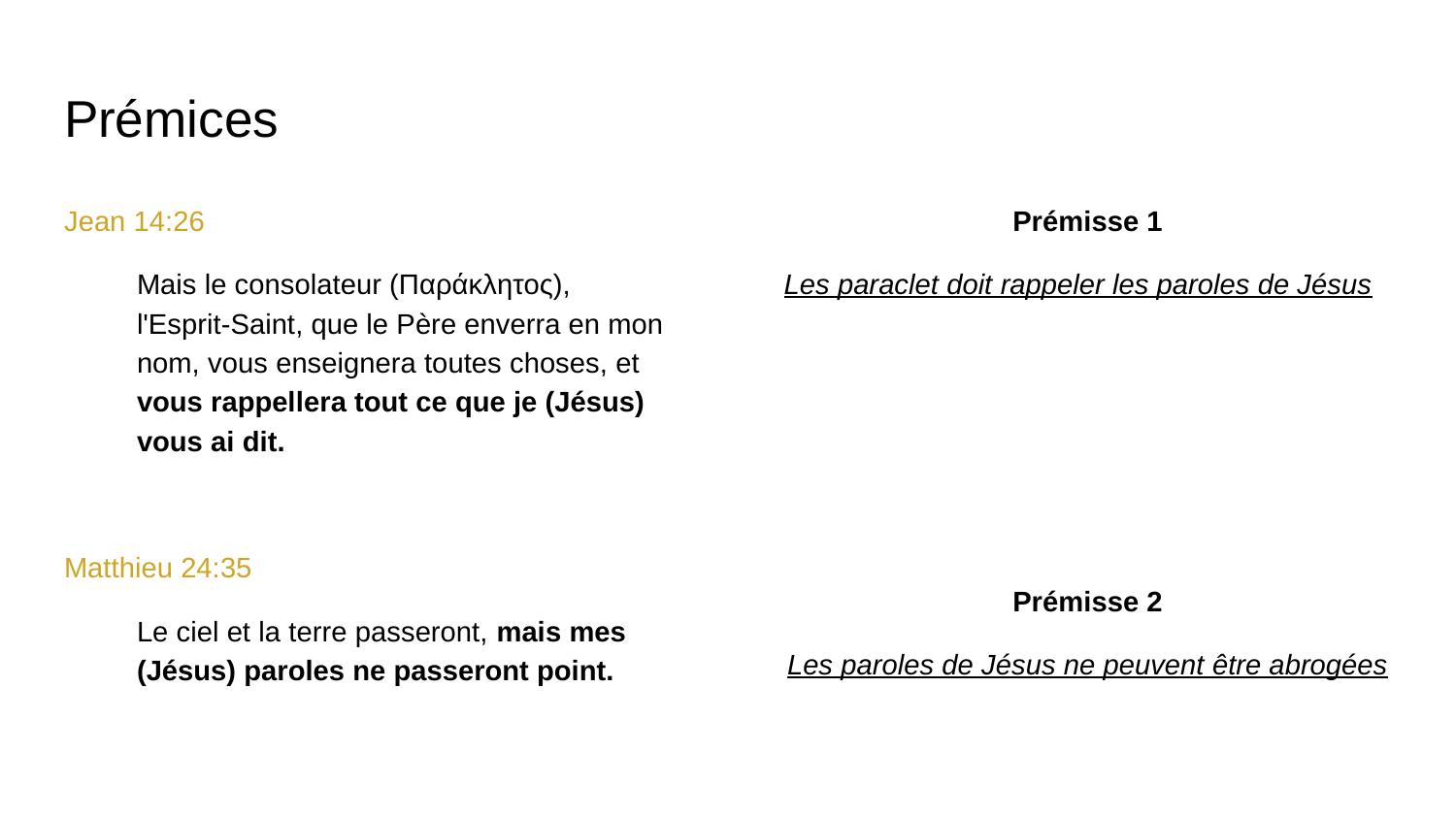

# Prémices
Jean 14:26
Mais le consolateur (Παράκλητος), l'Esprit-Saint, que le Père enverra en mon nom, vous enseignera toutes choses, et vous rappellera tout ce que je (Jésus) vous ai dit.

Matthieu 24:35
Le ciel et la terre passeront, mais mes (Jésus) paroles ne passeront point.
Prémisse 1
Les paraclet doit rappeler les paroles de Jésus

Prémisse 2
Les paroles de Jésus ne peuvent être abrogées